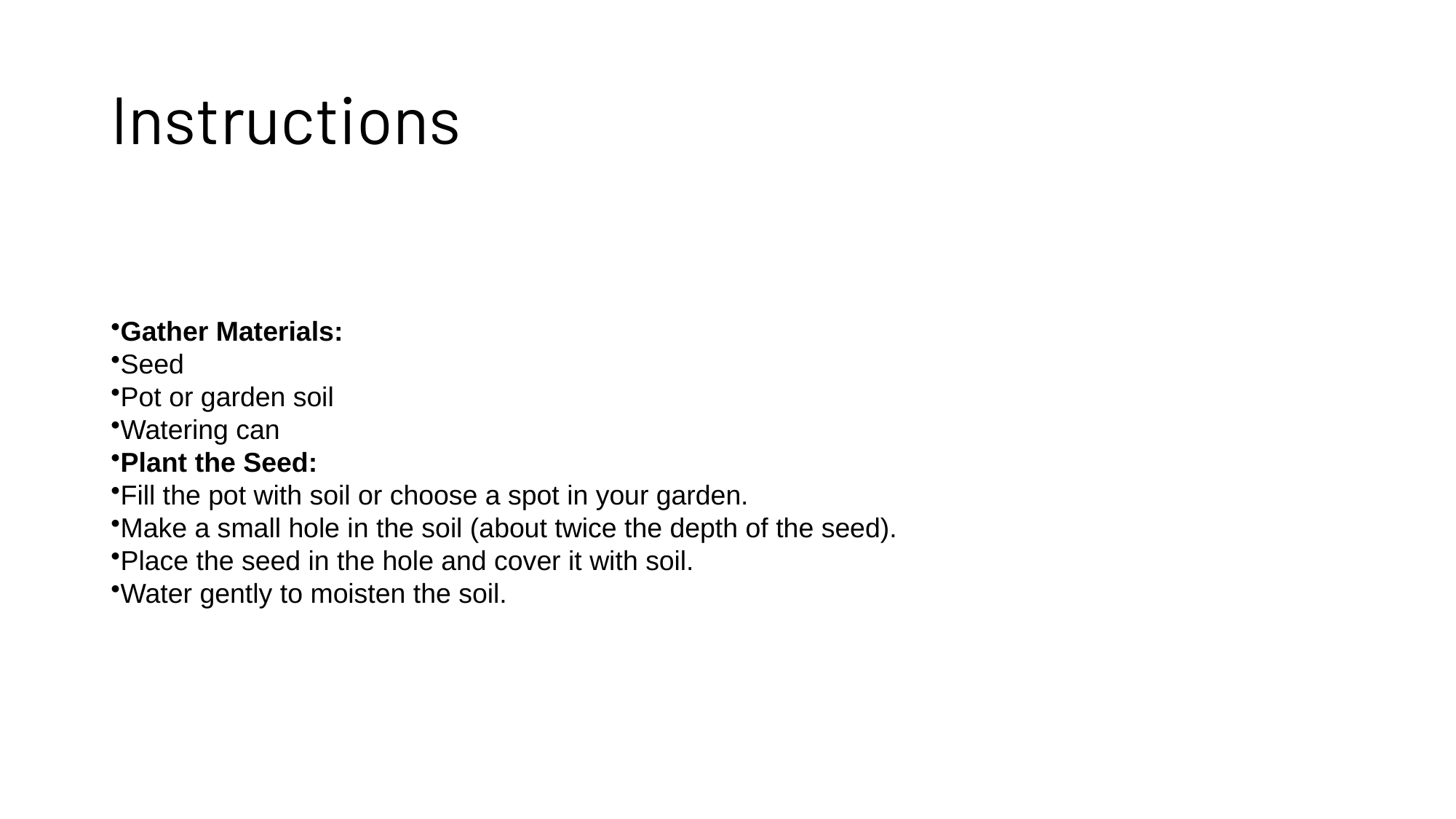

# Instructions
Gather Materials:
Seed
Pot or garden soil
Watering can
Plant the Seed:
Fill the pot with soil or choose a spot in your garden.
Make a small hole in the soil (about twice the depth of the seed).
Place the seed in the hole and cover it with soil.
Water gently to moisten the soil.